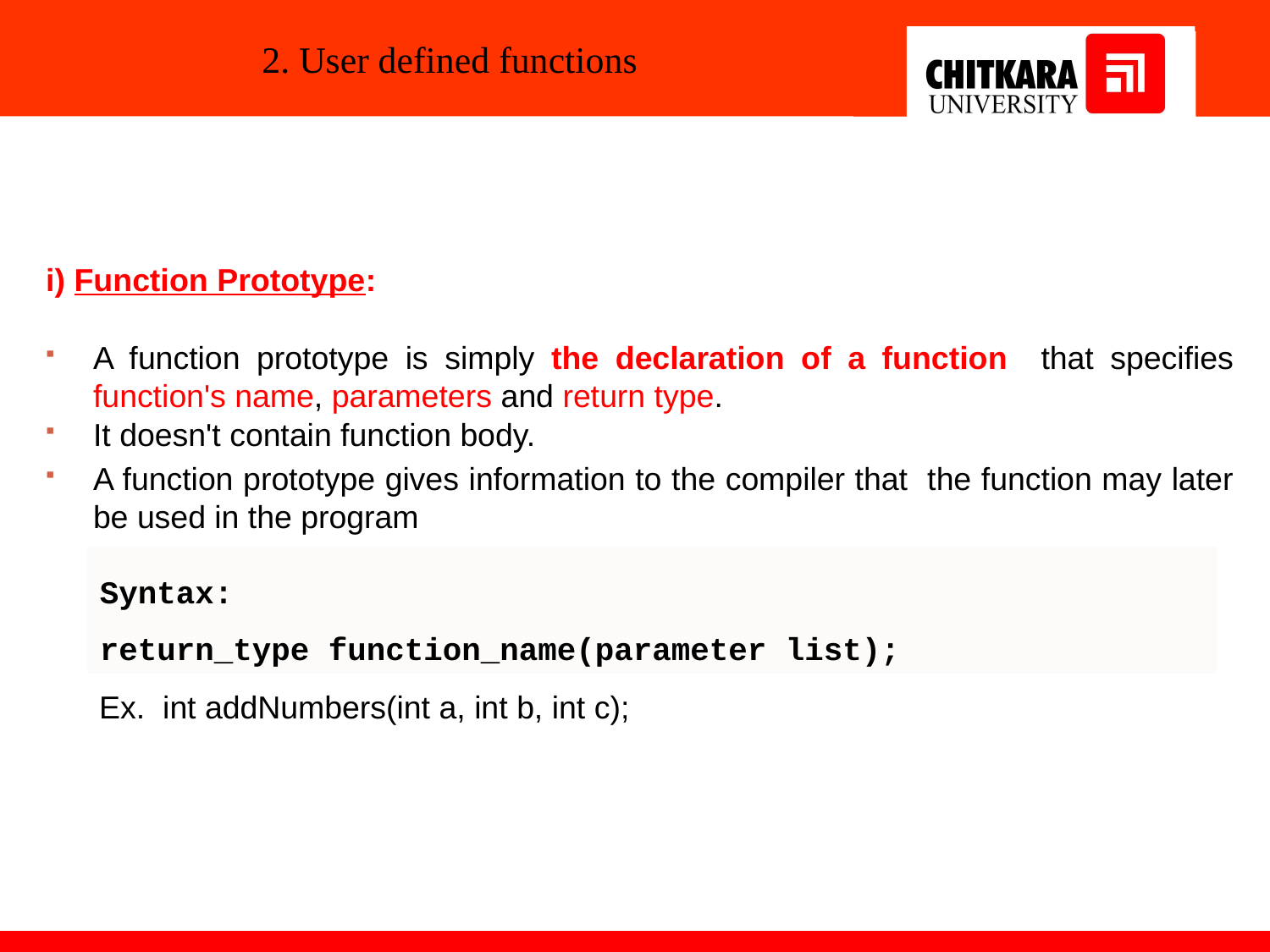

# 2. User defined functions
i) Function Prototype:

A function prototype is simply the declaration of a function  that specifies function's name, parameters and return type.
It doesn't contain function body.
A function prototype gives information to the compiler that  the function may later be used in the program

      Ex.  int addNumbers(int a, int b, int c);

Syntax:
return_type function_name(parameter list);